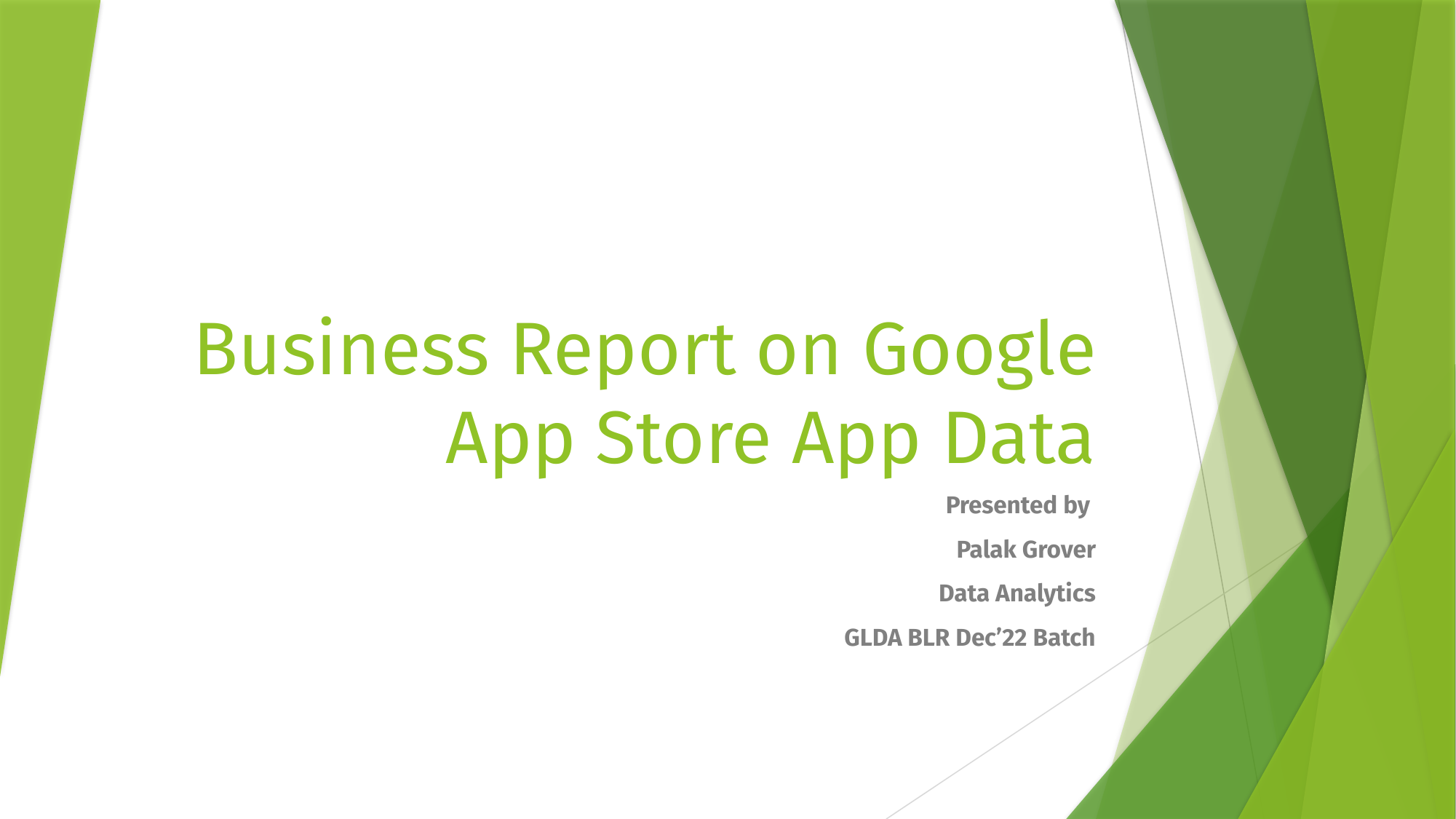

# Business Report on Google App Store App Data
Presented by
Palak Grover
Data Analytics
GLDA BLR Dec’22 Batch